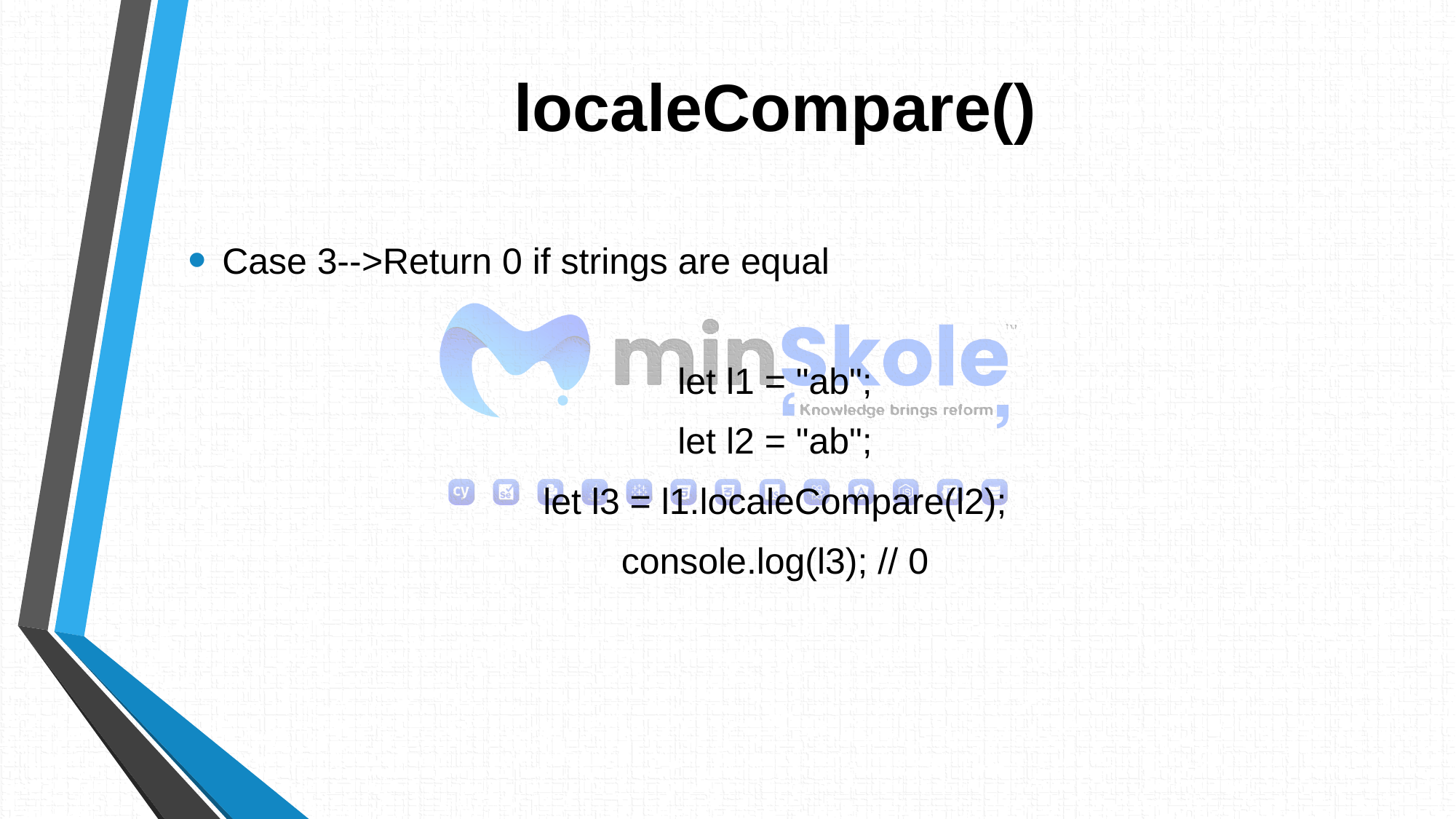

# localeCompare()
Case 3-->Return 0 if strings are equal

let l1 = "ab";
let l2 = "ab";
let l3 = l1.localeCompare(l2);
console.log(l3); // 0